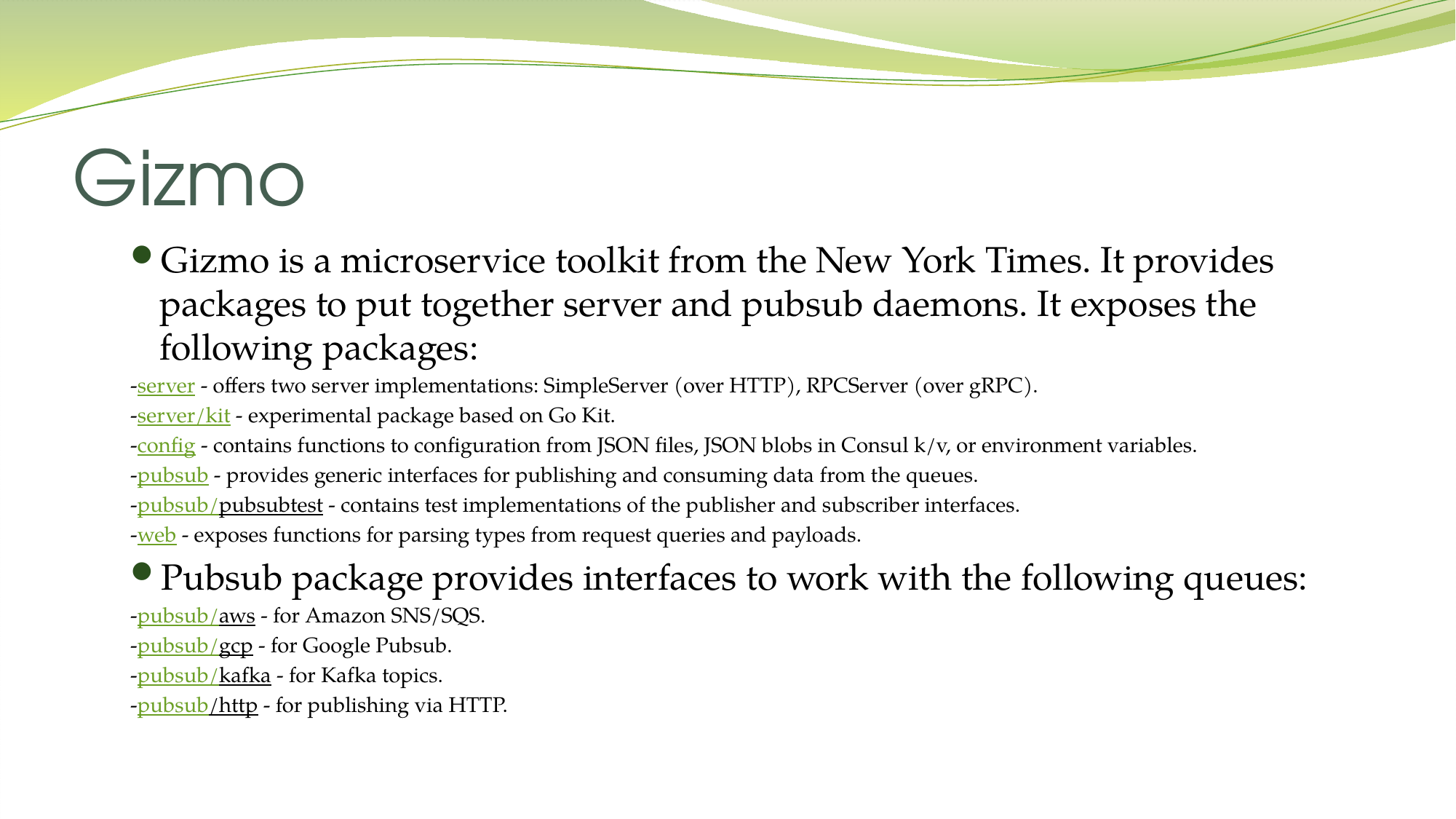

# Gizmo
Gizmo is a microservice toolkit from the New York Times. It provides packages to put together server and pubsub daemons. It exposes the following packages:
-server - offers two server implementations: SimpleServer (over HTTP), RPCServer (over gRPC).
-server/kit - experimental package based on Go Kit.
-config - contains functions to configuration from JSON files, JSON blobs in Consul k/v, or environment variables.
-pubsub - provides generic interfaces for publishing and consuming data from the queues.
-pubsub/pubsubtest - contains test implementations of the publisher and subscriber interfaces.
-web - exposes functions for parsing types from request queries and payloads.
Pubsub package provides interfaces to work with the following queues:
-pubsub/aws - for Amazon SNS/SQS.
-pubsub/gcp - for Google Pubsub.
-pubsub/kafka - for Kafka topics.
-pubsub/http - for publishing via HTTP.